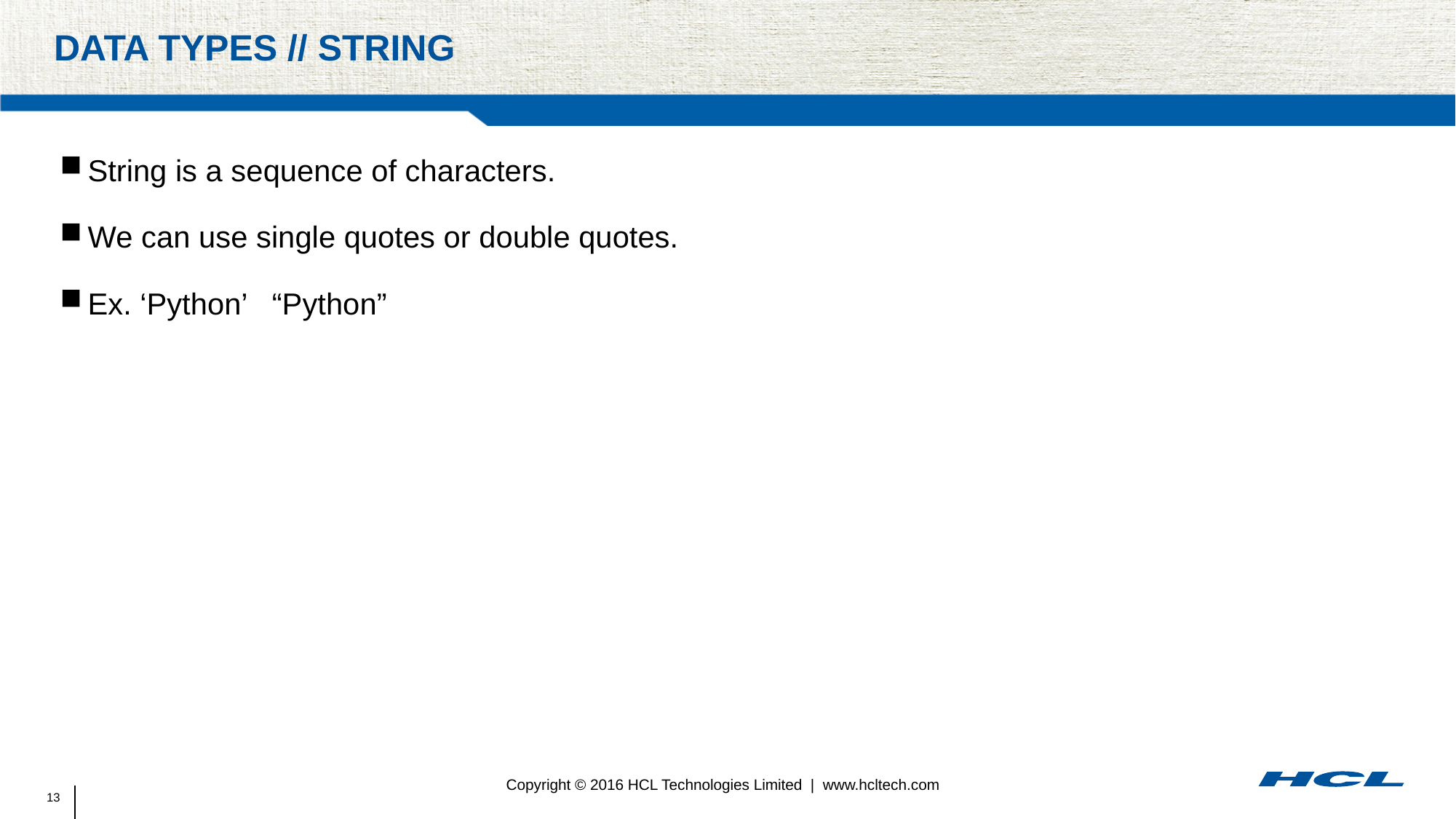

# Data types // String
String is a sequence of characters.
We can use single quotes or double quotes.
Ex. ‘Python’   “Python”